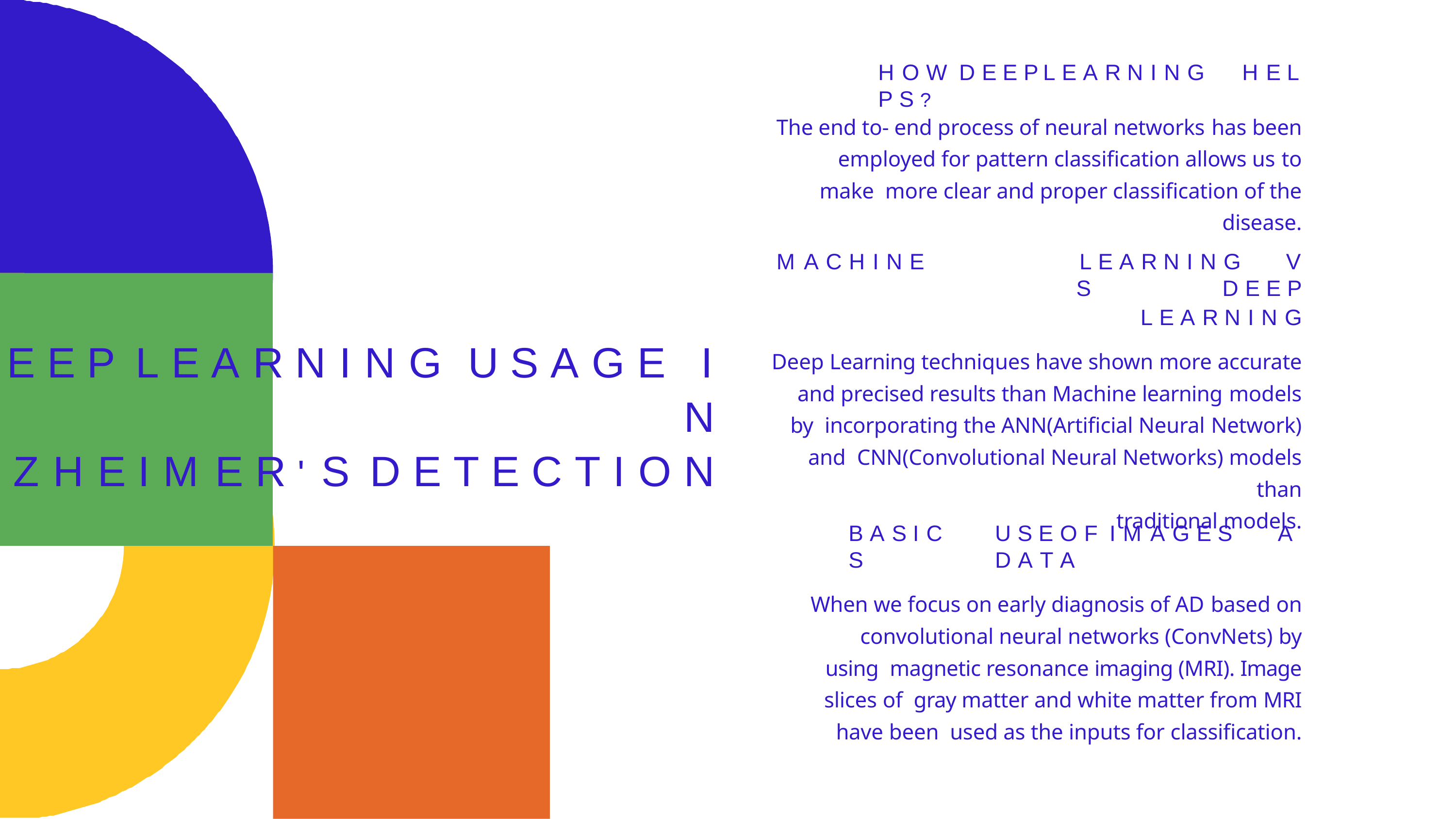

# H O W	D E E P	L E A R N I N G	H E L P S ?
The end to- end process of neural networks has been  employed for pattern classification allows us to make  more clear and proper classification of the disease.
M A C H I N E	L E A R N I N G	V S	D E E P
L E A R N I N G
Deep Learning techniques have shown more accurate  and precised results than Machine learning models by  incorporating the ANN(Artificial Neural Network) and  CNN(Convolutional Neural Networks) models than
traditional models.
D E E P  L E A R N I N G  U S A G E	I N
A L Z H E I M E R ' S  D E T E C T I O N
B A S I C	U S E	O F	I M A G E S	A S	D A T A
When we focus on early diagnosis of AD based on  convolutional neural networks (ConvNets) by using  magnetic resonance imaging (MRI). Image slices of  gray matter and white matter from MRI have been  used as the inputs for classification.